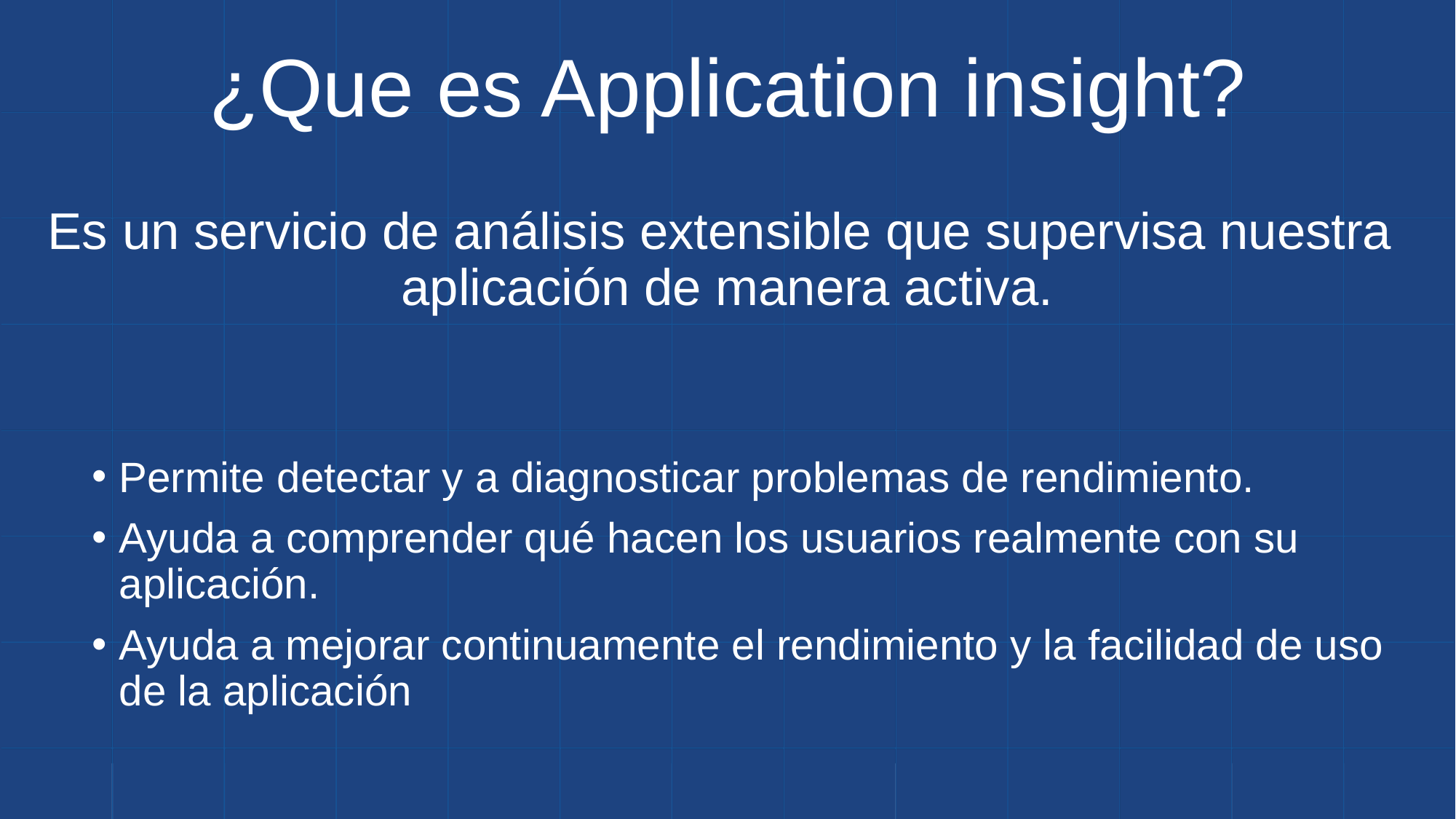

¿Que es Application insight?
Es un servicio de análisis extensible que supervisa nuestra  aplicación de manera activa.
Permite detectar y a diagnosticar problemas de rendimiento.
Ayuda a comprender qué hacen los usuarios realmente con su aplicación.
Ayuda a mejorar continuamente el rendimiento y la facilidad de uso de la aplicación